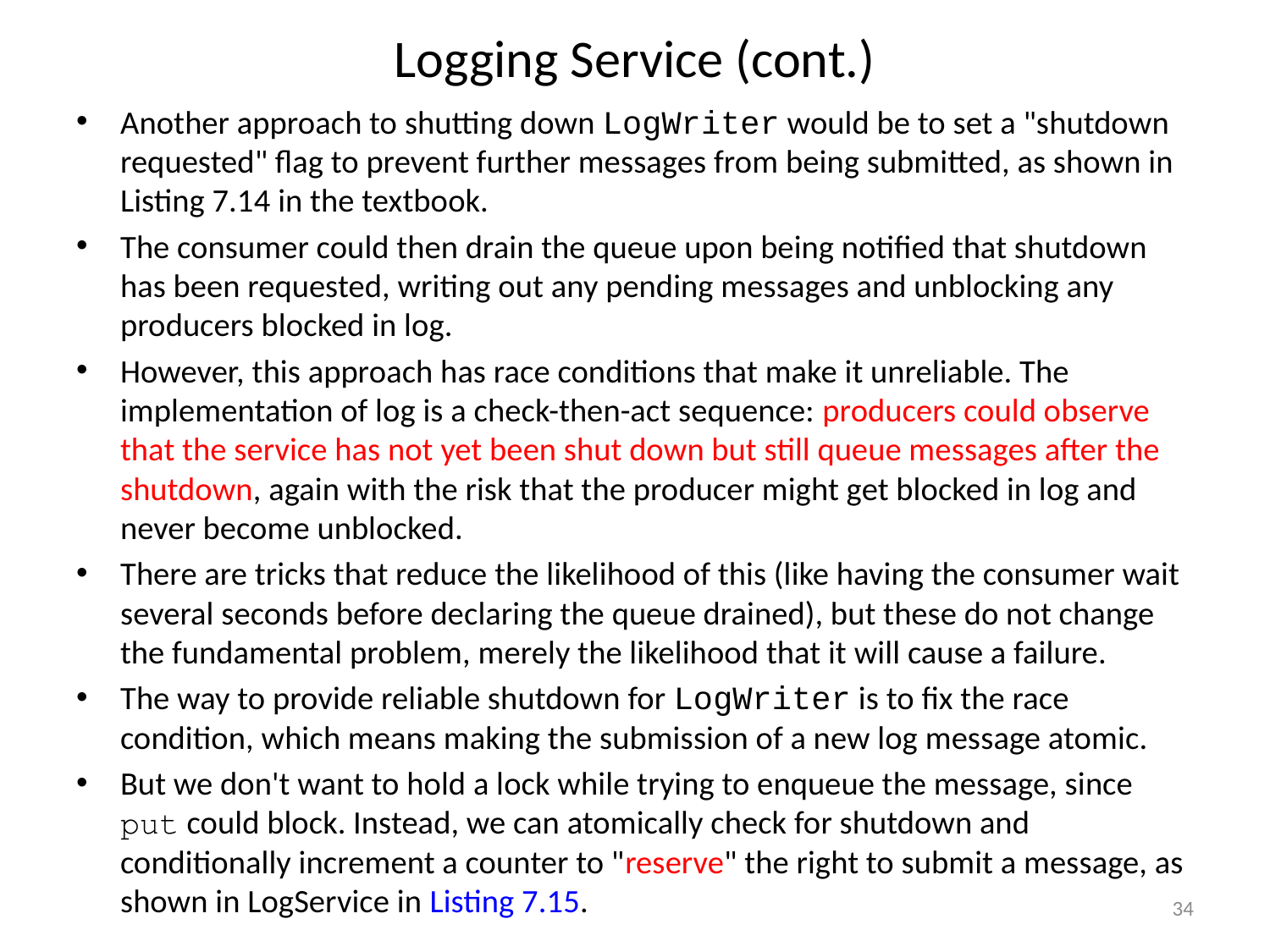

# Logging Service (cont.)
Another approach to shutting down LogWriter would be to set a "shutdown requested" flag to prevent further messages from being submitted, as shown in Listing 7.14 in the textbook.
The consumer could then drain the queue upon being notified that shutdown has been requested, writing out any pending messages and unblocking any producers blocked in log.
However, this approach has race conditions that make it unreliable. The implementation of log is a check-then-act sequence: producers could observe that the service has not yet been shut down but still queue messages after the shutdown, again with the risk that the producer might get blocked in log and never become unblocked.
There are tricks that reduce the likelihood of this (like having the consumer wait several seconds before declaring the queue drained), but these do not change the fundamental problem, merely the likelihood that it will cause a failure.
The way to provide reliable shutdown for LogWriter is to fix the race condition, which means making the submission of a new log message atomic.
But we don't want to hold a lock while trying to enqueue the message, since put could block. Instead, we can atomically check for shutdown and conditionally increment a counter to "reserve" the right to submit a message, as shown in LogService in Listing 7.15.

34